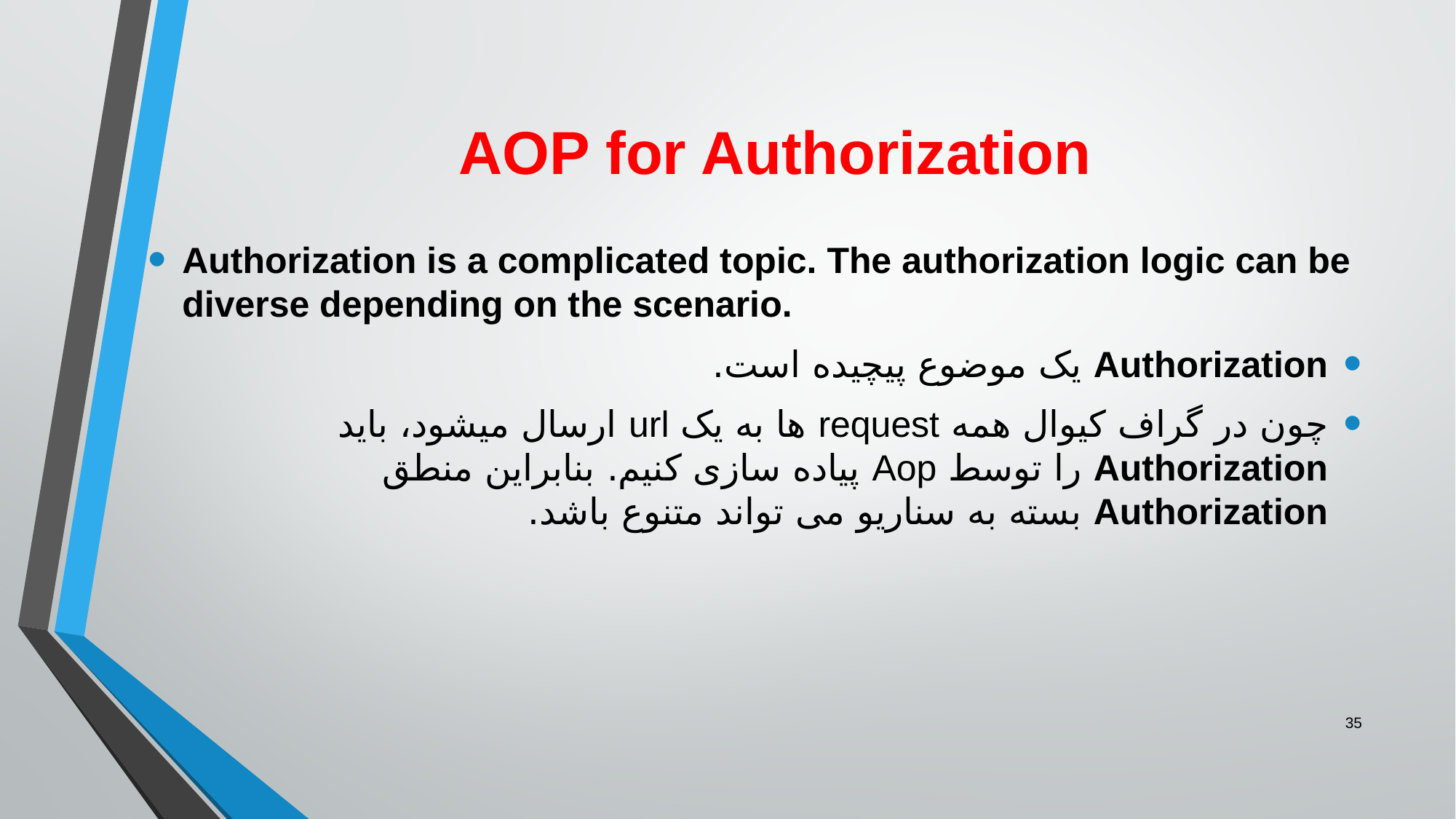

# AOP for Authorization
Authorization is a complicated topic. The authorization logic can be diverse depending on the scenario.
Authorization یک موضوع پیچیده است.
چون در گراف کیوال همه request ها به یک url ارسال میشود، باید Authorization را توسط Aop پیاده سازی کنیم. بنابراین منطق Authorization بسته به سناریو می تواند متنوع باشد.

35